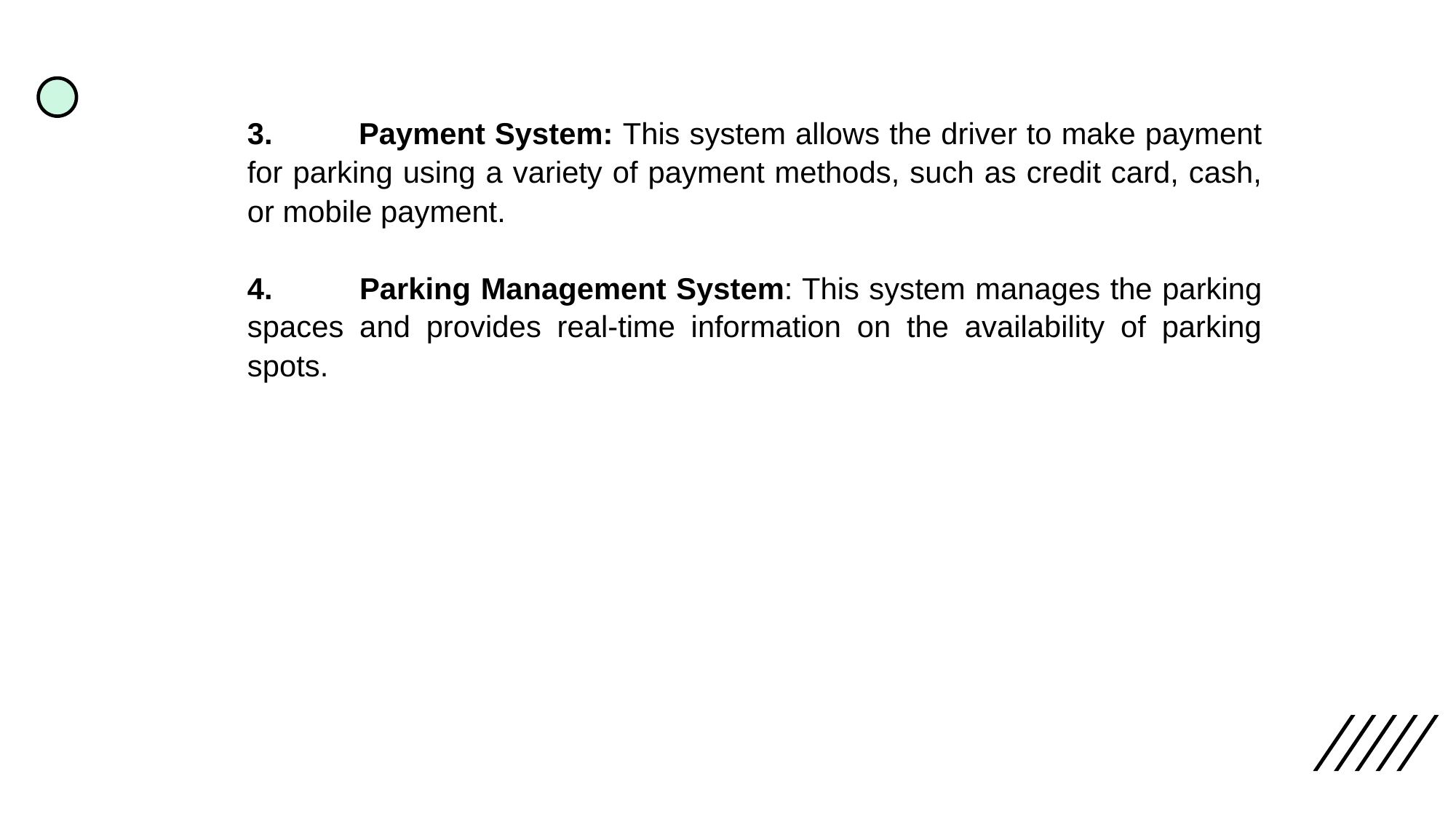

3.  	Payment System: This system allows the driver to make payment for parking using a variety of payment methods, such as credit card, cash, or mobile payment.

4.  	Parking Management System: This system manages the parking spaces and provides real-time information on the availability of parking spots.